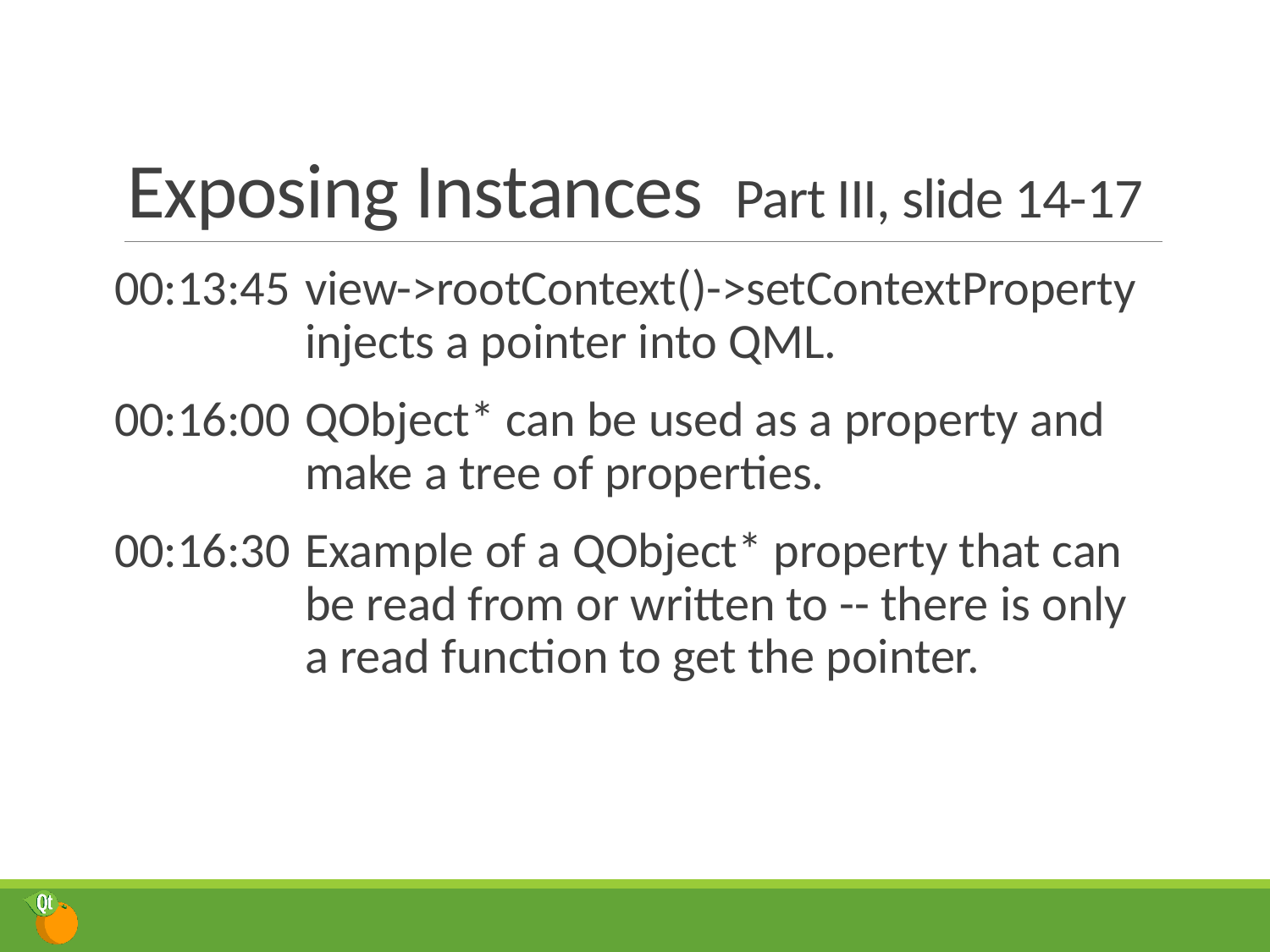

# Exposing Instances	Part III, slide 14-17
00:13:45	view->rootContext()->setContextProperty injects a pointer into QML.
00:16:00	QObject* can be used as a property and make a tree of properties.
00:16:30	Example of a QObject* property that can be read from or written to -- there is only a read function to get the pointer.